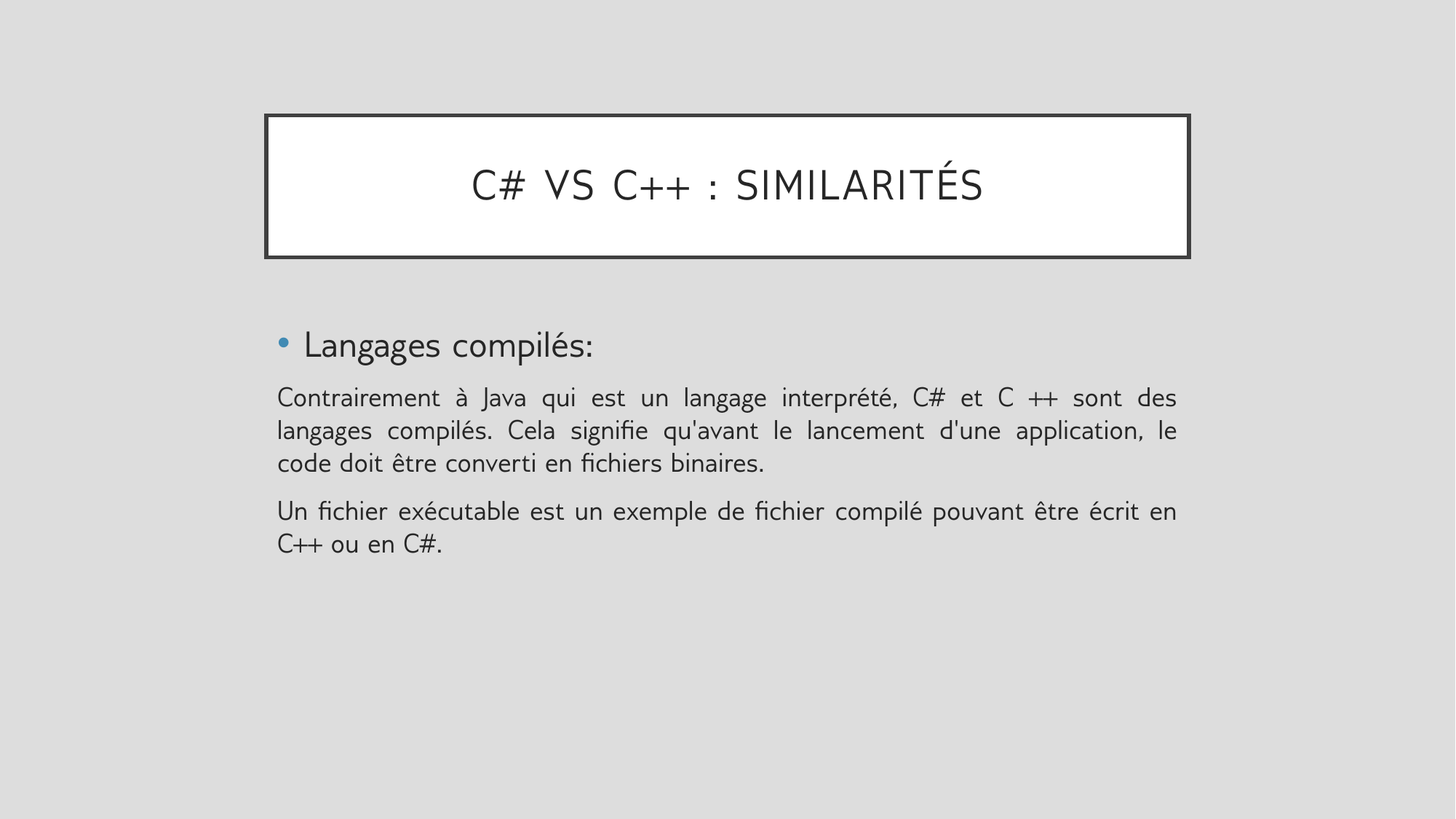

# C# vs C++ : Similarités
Langages compilés:
Contrairement à Java qui est un langage interprété, C# et C ++ sont des langages compilés. Cela signifie qu'avant le lancement d'une application, le code doit être converti en fichiers binaires.
Un fichier exécutable est un exemple de fichier compilé pouvant être écrit en C++ ou en C#.